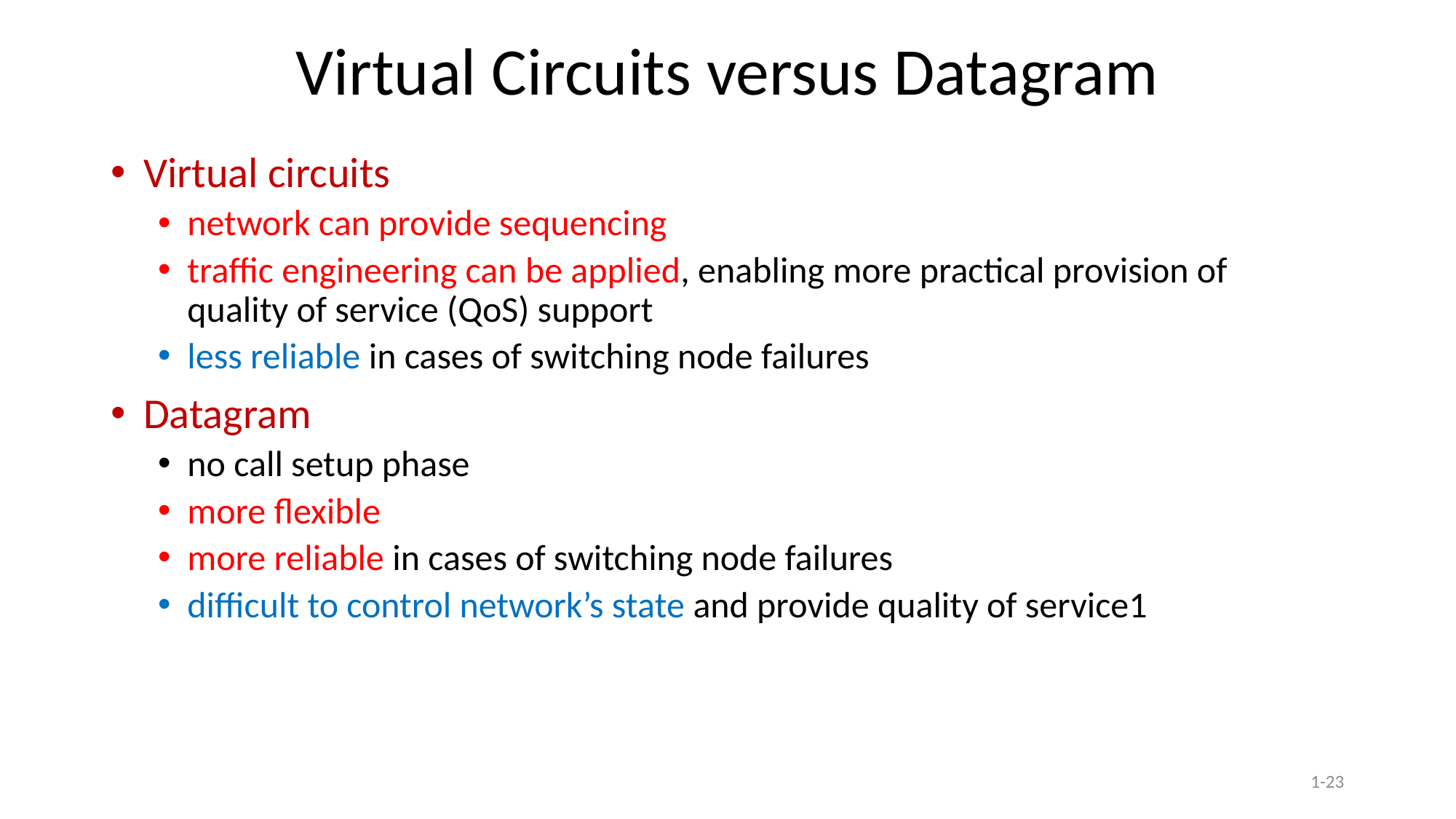

Virtual Circuits versus Datagram
Virtual circuits
network can provide sequencing
traffic engineering can be applied, enabling more practical provision of quality of service (QoS) support
less reliable in cases of switching node failures
Datagram
no call setup phase
more flexible
more reliable in cases of switching node failures
difficult to control network’s state and provide quality of service1
1-23